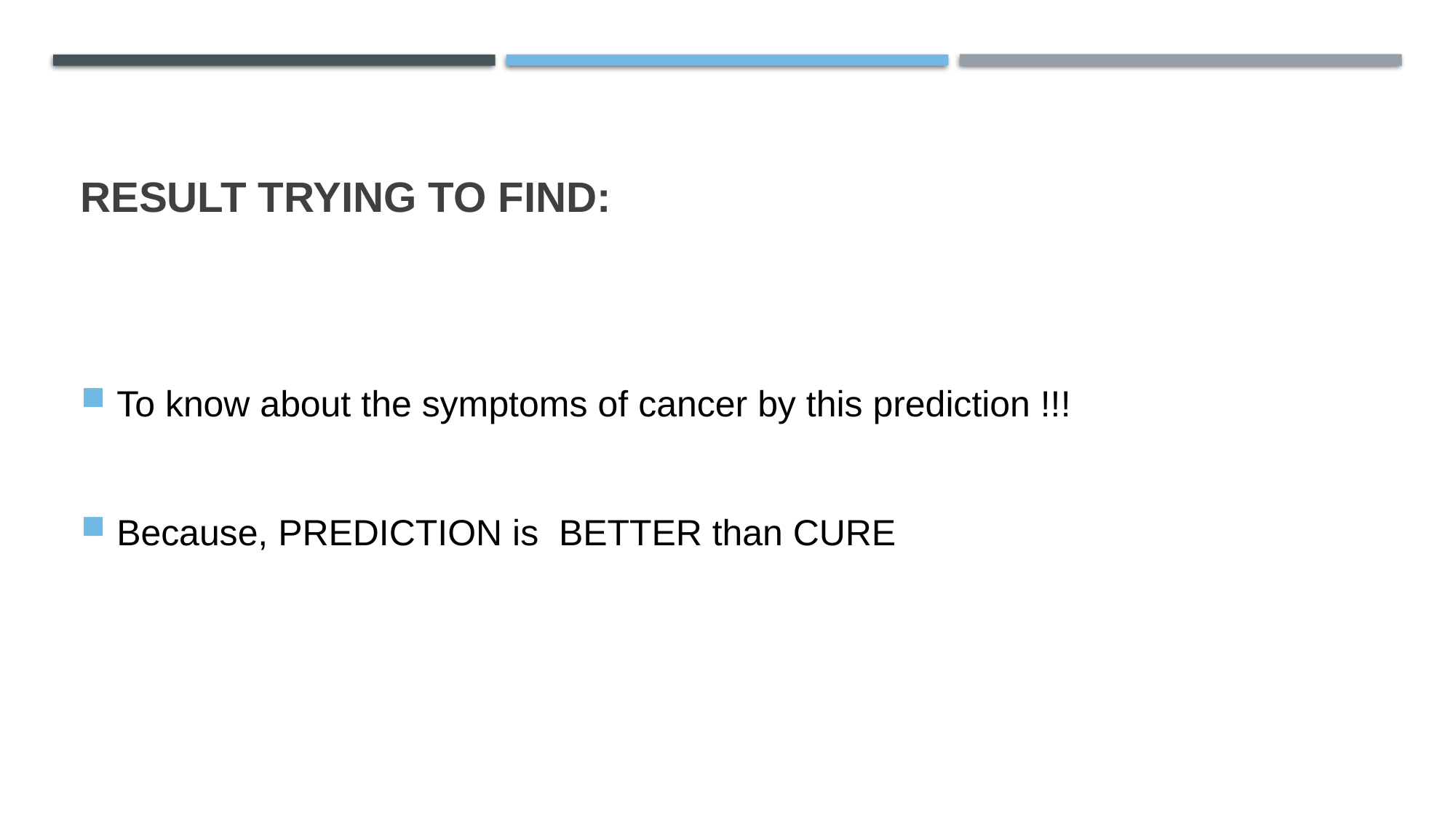

# RESULT TRYING TO FIND:
To know about the symptoms of cancer by this prediction !!!

Because, PREDICTION is  BETTER than CURE